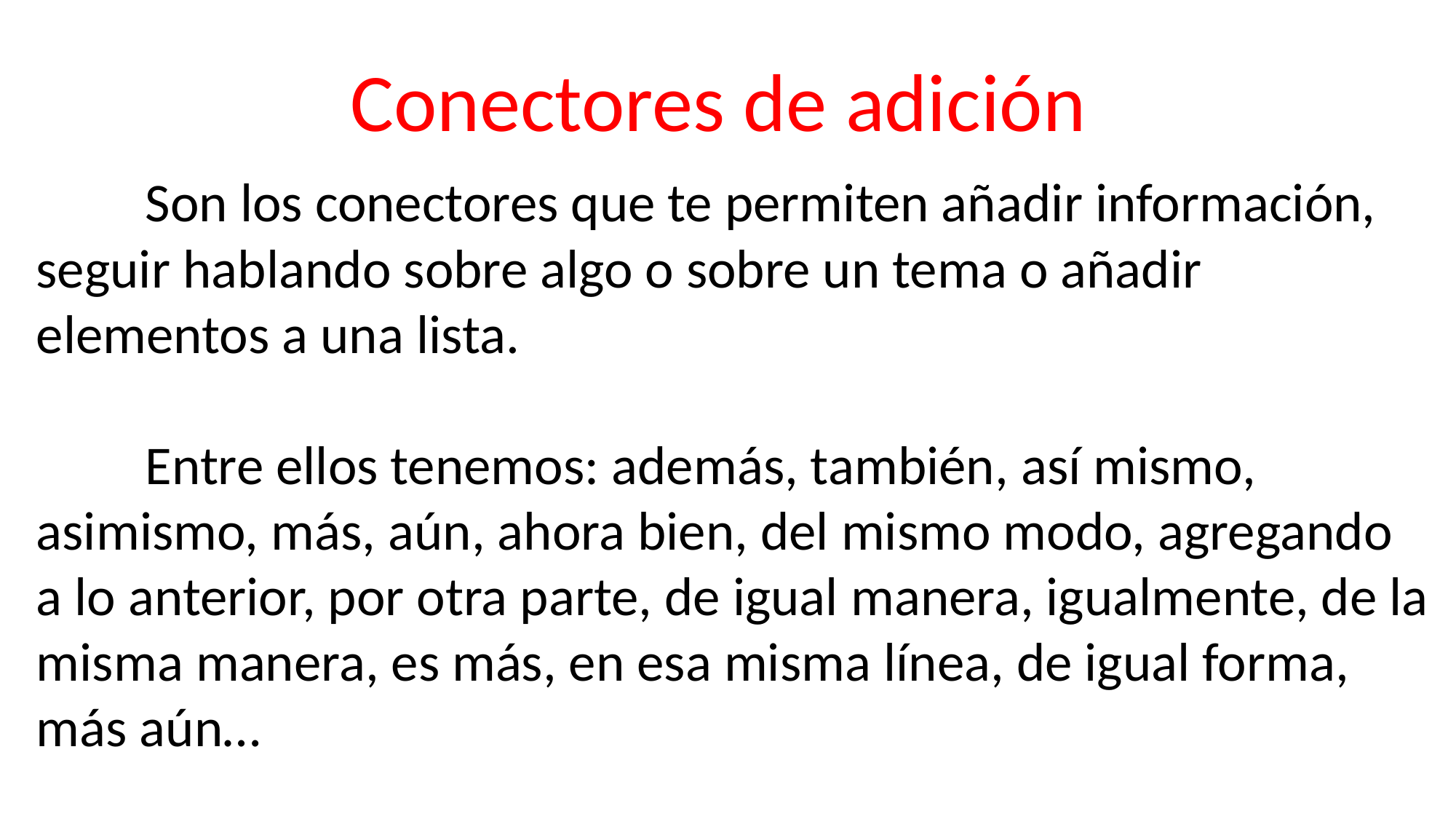

# Conectores de adición
	Son los conectores que te permiten añadir información, seguir hablando sobre algo o sobre un tema o añadir elementos a una lista.

	Entre ellos tenemos: además, también, así mismo, asimismo, más, aún, ahora bien, del mismo modo, agregando a lo anterior, por otra parte, de igual manera, igualmente, de la misma manera, es más, en esa misma línea, de igual forma, más aún…